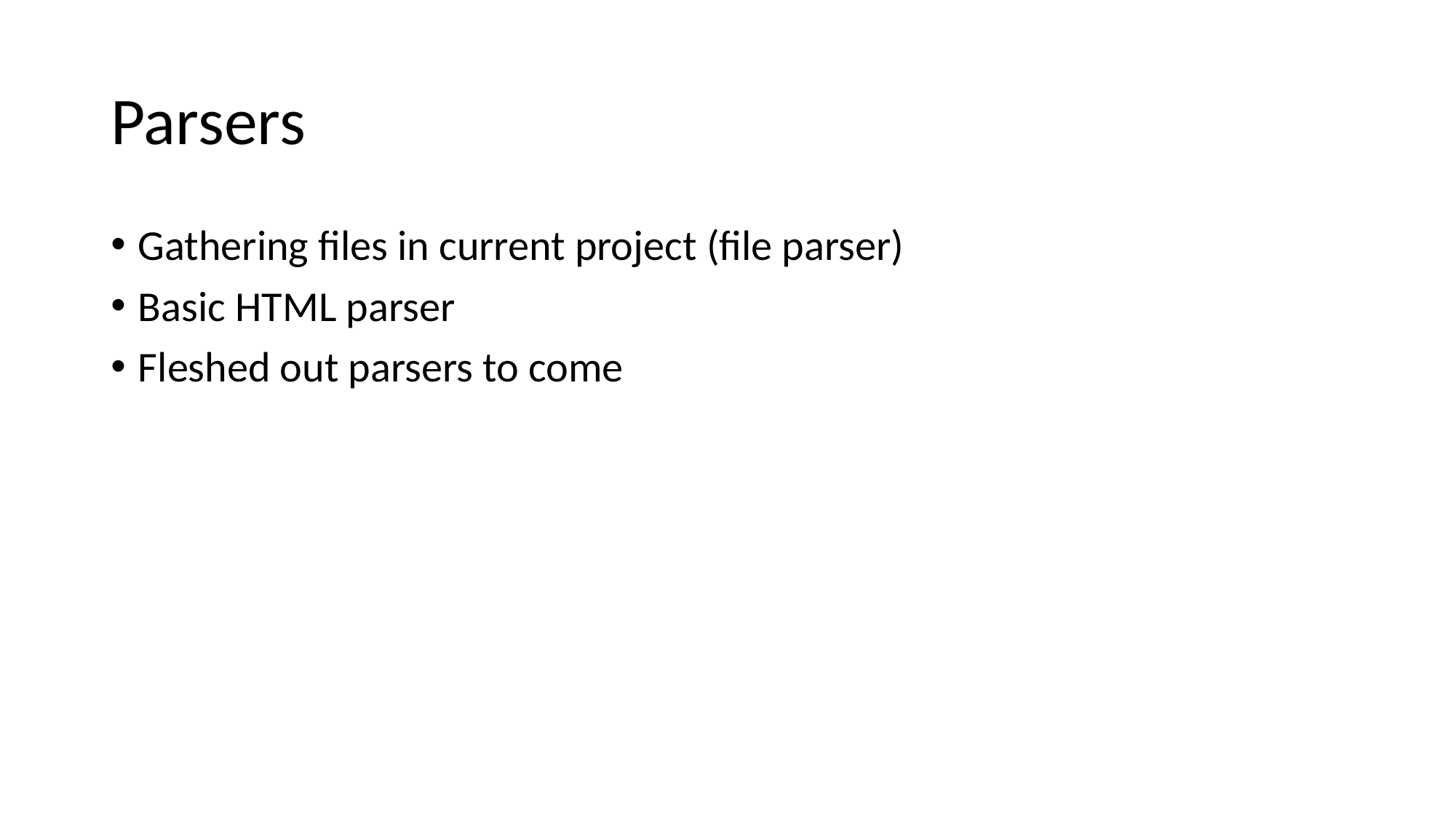

# Parsers
Gathering files in current project (file parser)
Basic HTML parser
Fleshed out parsers to come